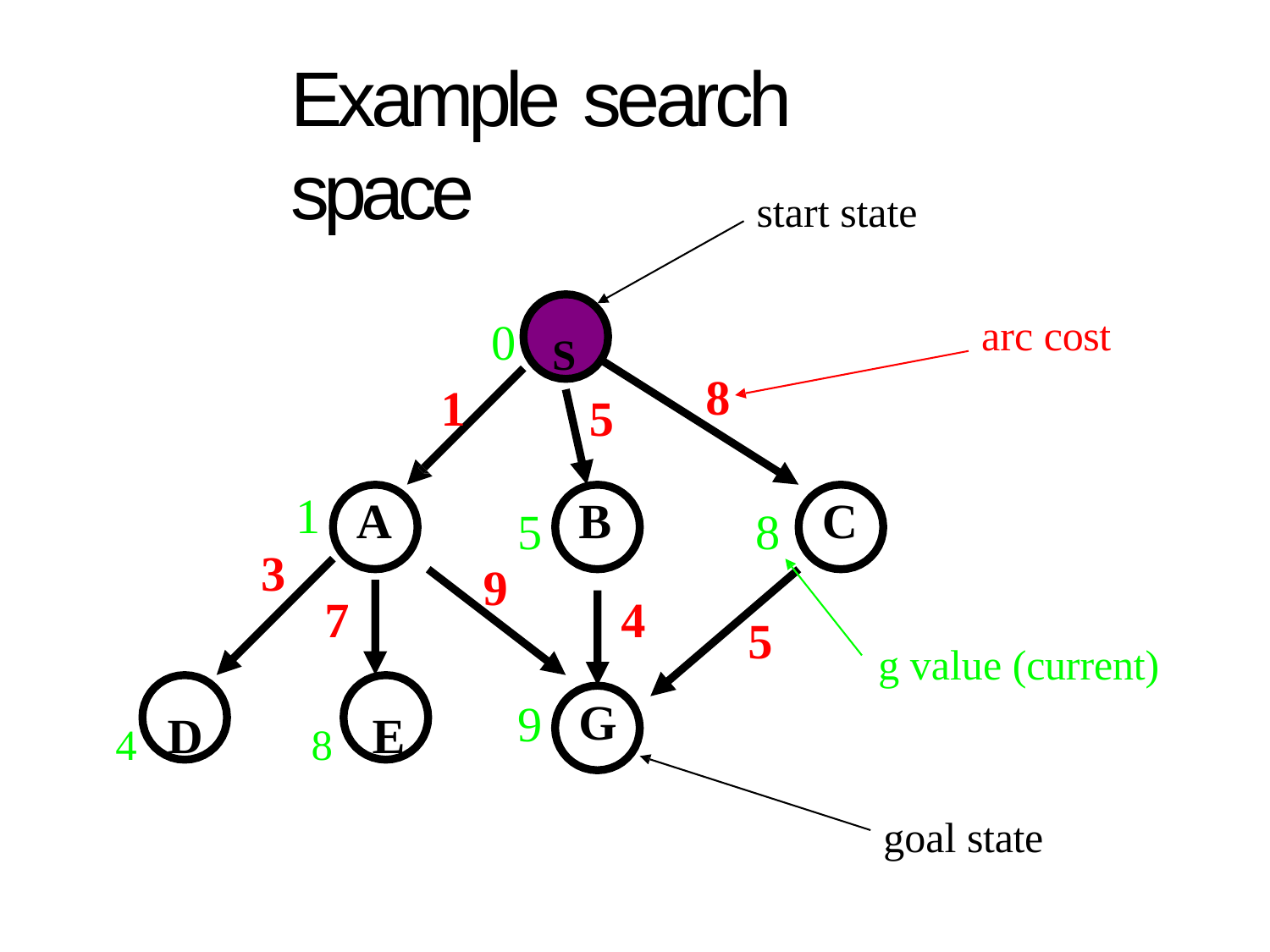

# Example search space
start state

0	S

arc cost

8
1
5
1

A
B
C
5
8
3
7
8	E
9

4
5
g value (current)

4	D
G
9
goal state